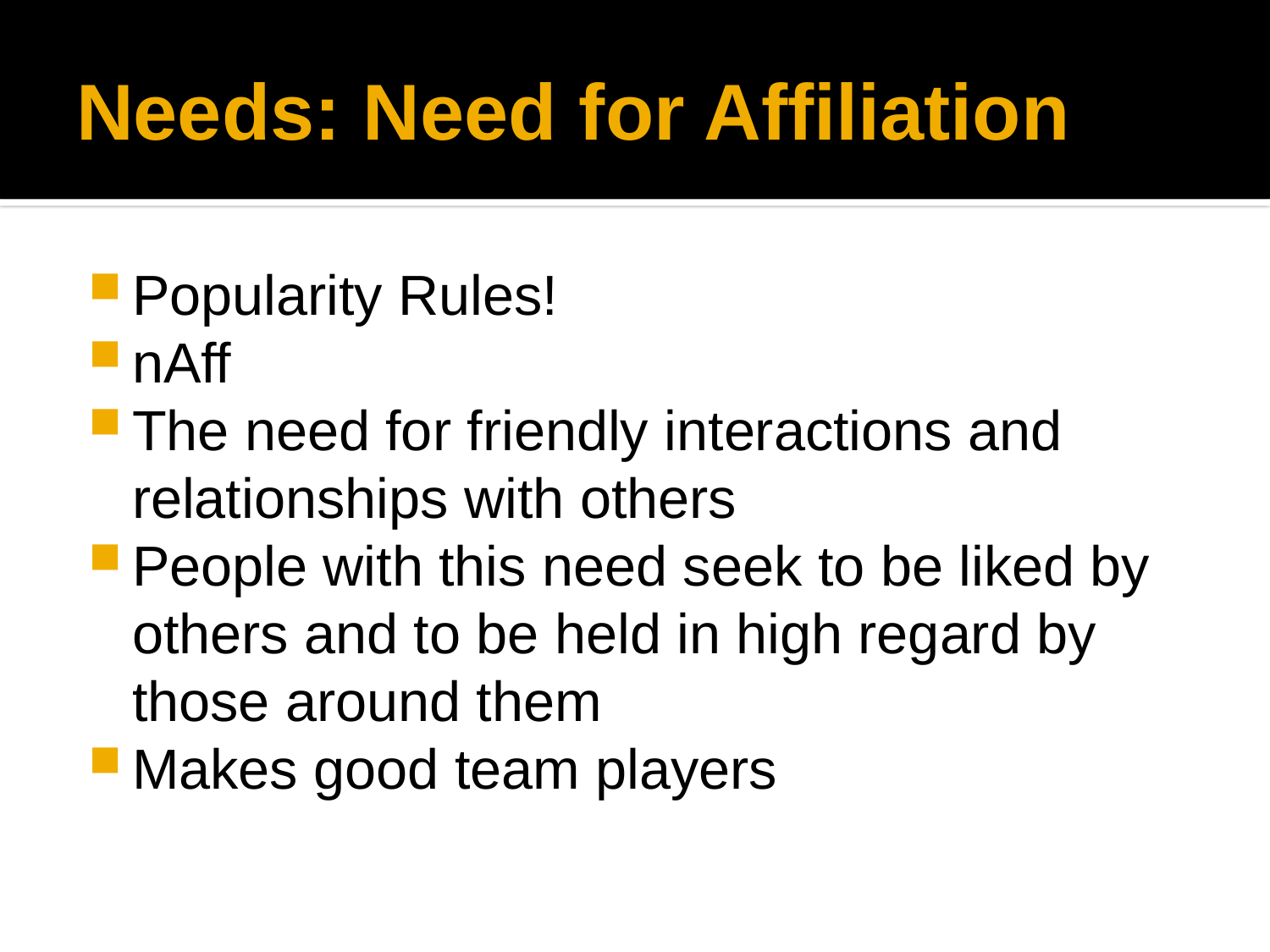

# Needs: Need for Affiliation
Popularity Rules!
nAff
The need for friendly interactions and relationships with others
People with this need seek to be liked by others and to be held in high regard by those around them
Makes good team players